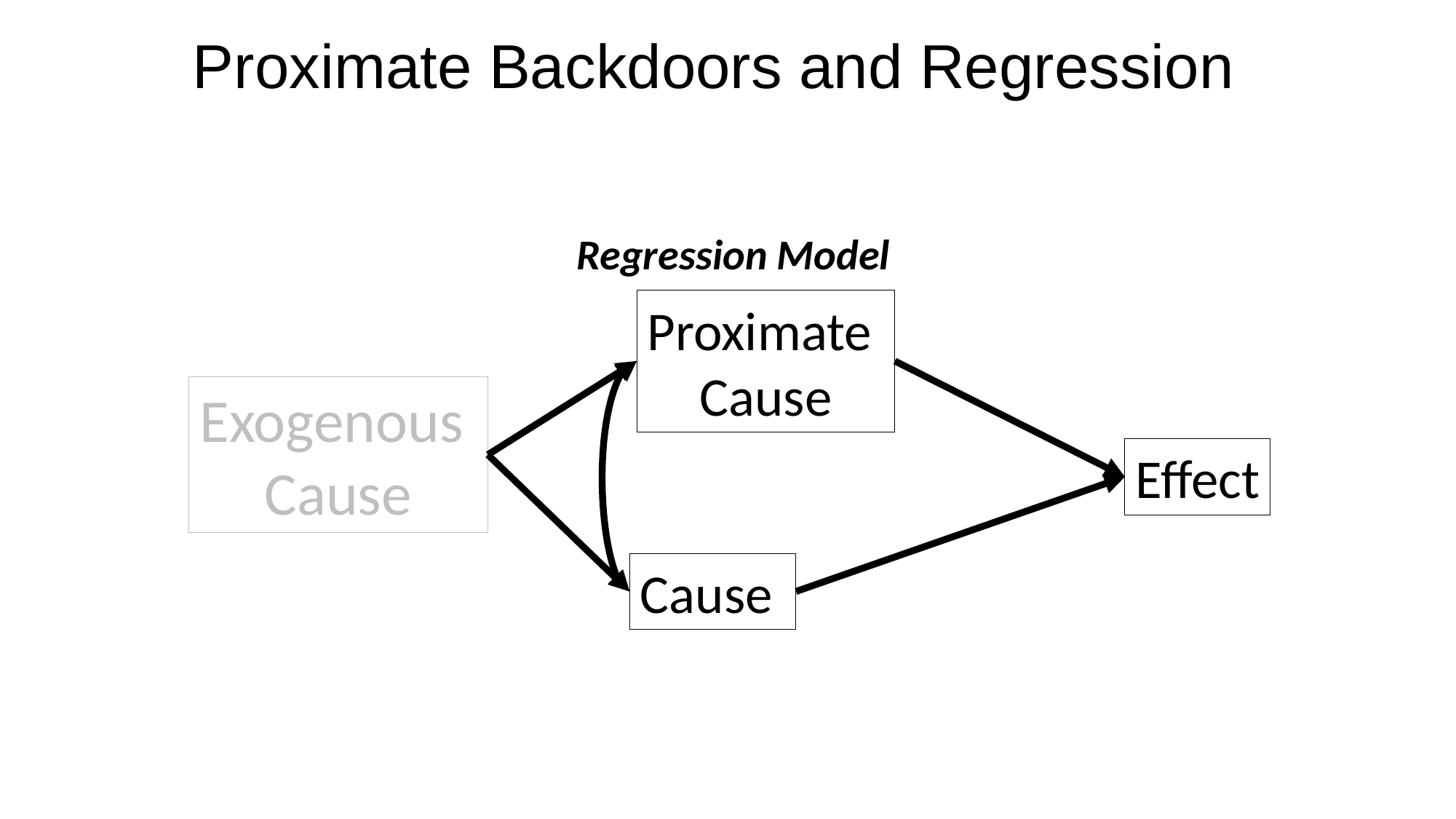

# Proximate Backdoors and Regression
Regression Model
Proximate
Cause
Exogenous
Cause
Effect
Cause